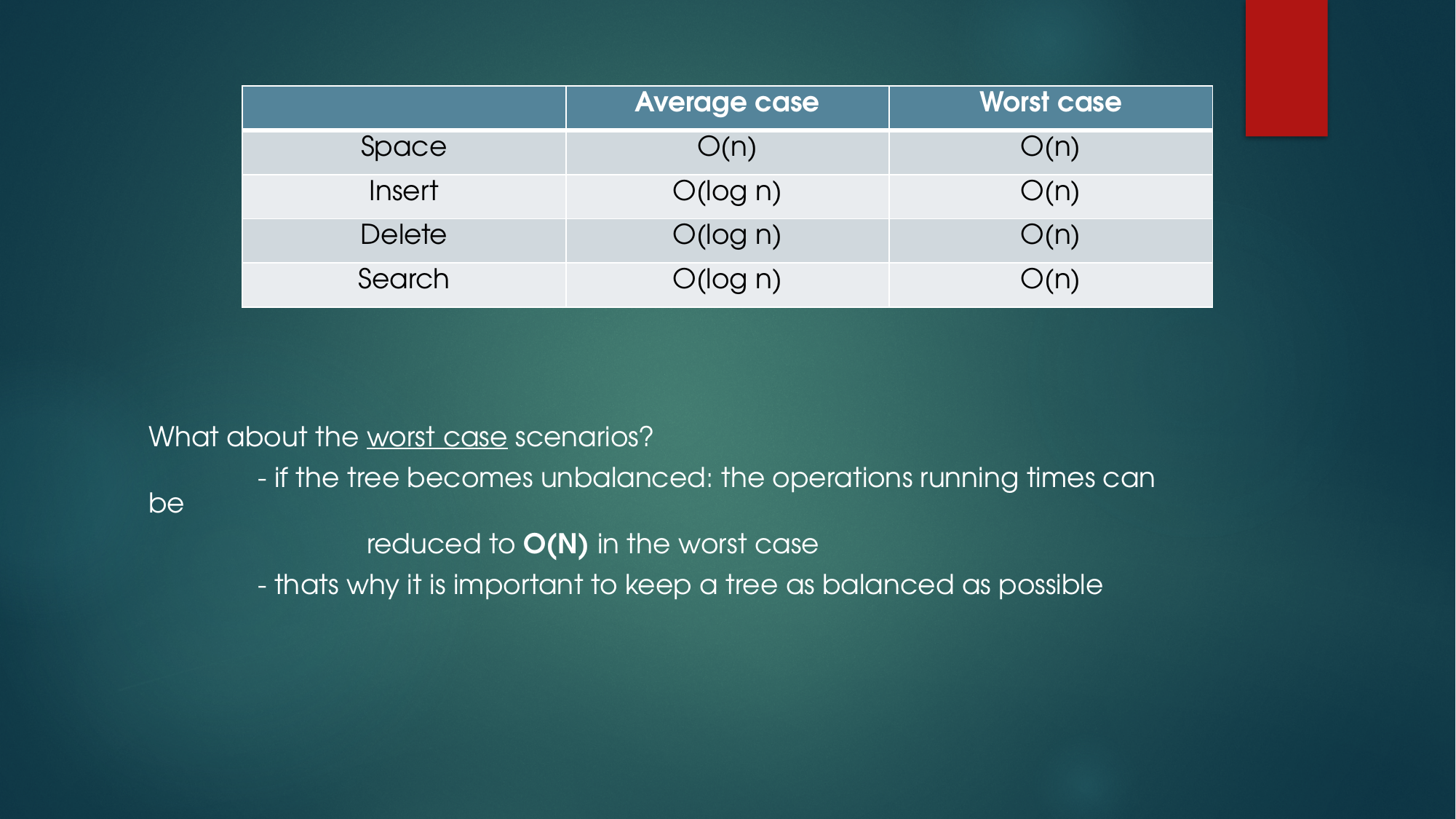

|  | Average case | Worst case |
| --- | --- | --- |
| Space | O(n) | O(n) |
| Insert | O(log n) | O(n) |
| Delete | O(log n) | O(n) |
| Search | O(log n) | O(n) |
What about the worst case scenarios?
	- if the tree becomes unbalanced: the operations running times can be
		reduced to O(N) in the worst case
	- thats why it is important to keep a tree as balanced as possible